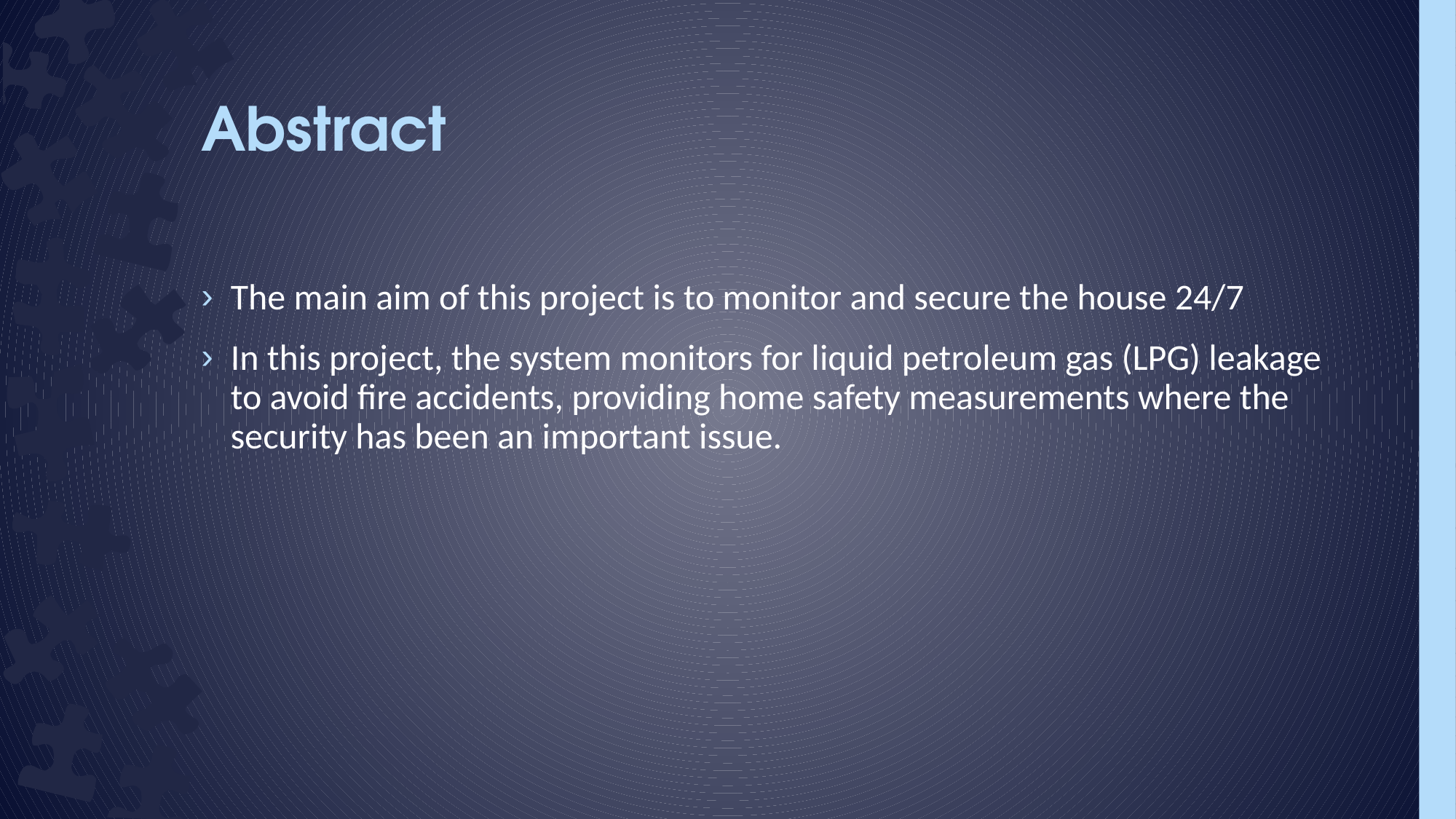

# Abstract
The main aim of this project is to monitor and secure the house 24/7
In this project, the system monitors for liquid petroleum gas (LPG) leakage to avoid fire accidents, providing home safety measurements where the security has been an important issue.